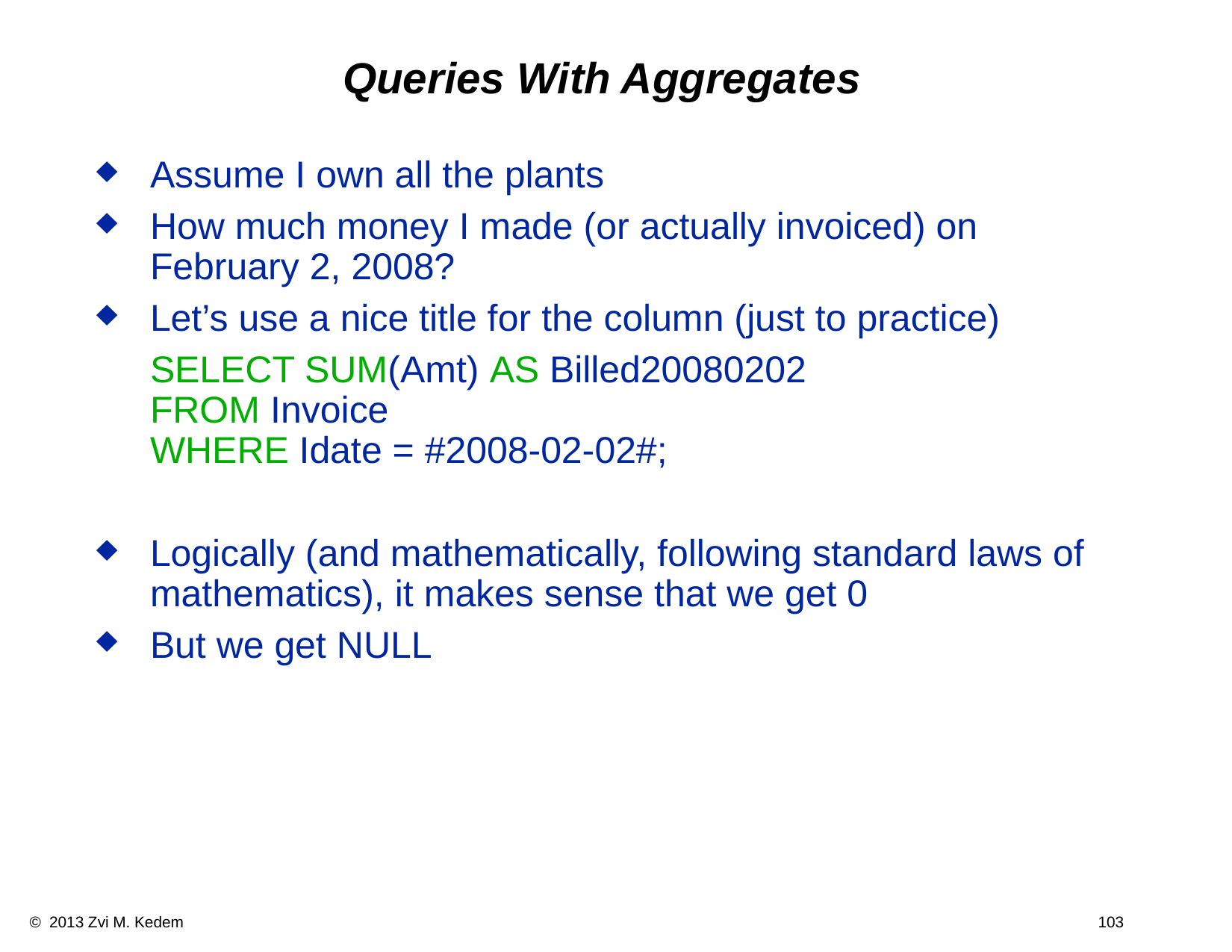

# Queries With Aggregates
Assume I own all the plants
How much money I made (or actually invoiced) on February 2, 2008?
Let’s use a nice title for the column (just to practice)
	SELECT SUM(Amt) AS Billed20080202
FROM Invoice
WHERE Idate = #2008-02-02#;

Logically (and mathematically, following standard laws of mathematics), it makes sense that we get 0
But we get NULL